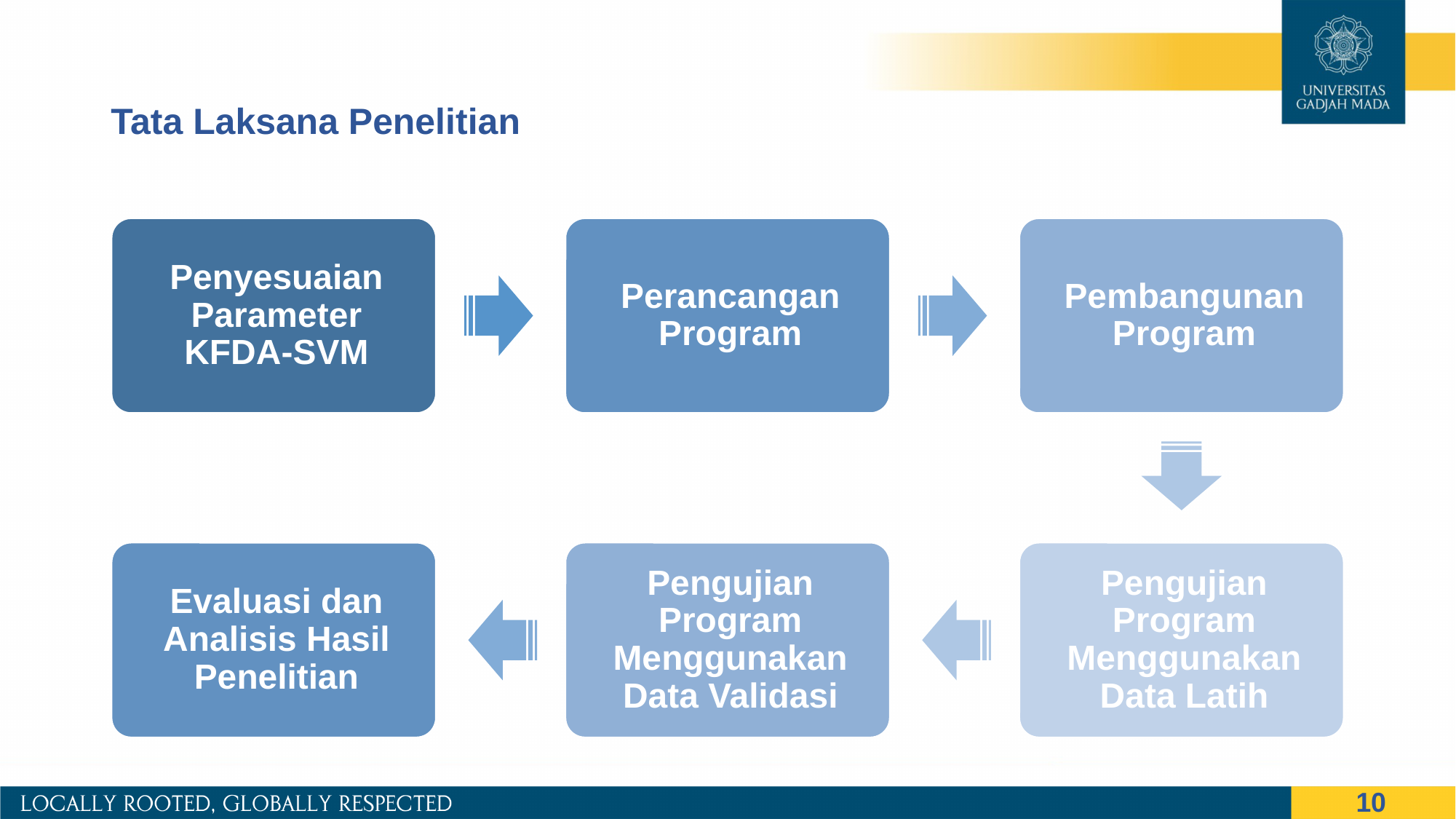

# Tata Laksana Penelitian
Penyesuaian Parameter KFDA-SVM

Perancangan Program

Pembangunan Program

Pengujian Program Menggunakan Data Latih

Pengujian Program Menggunakan Data Validasi

Evaluasi dan Analisis Hasil Penelitian
10